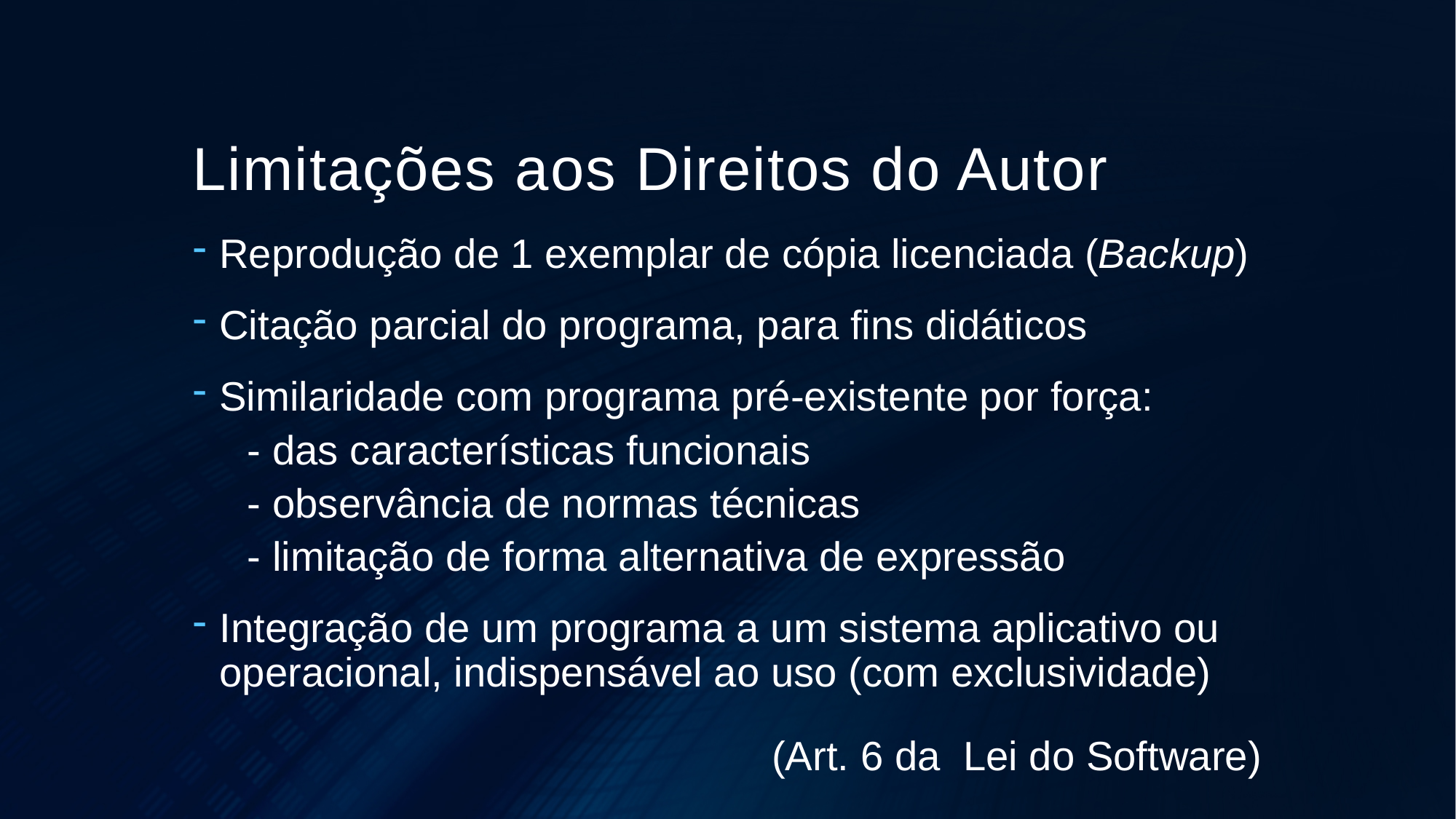

# Limitações aos Direitos do Autor
Reprodução de 1 exemplar de cópia licenciada (Backup)
Citação parcial do programa, para fins didáticos
Similaridade com programa pré-existente por força:
- das características funcionais
- observância de normas técnicas
- limitação de forma alternativa de expressão
Integração de um programa a um sistema aplicativo ou operacional, indispensável ao uso (com exclusividade)
(Art. 6 da  Lei do Software)